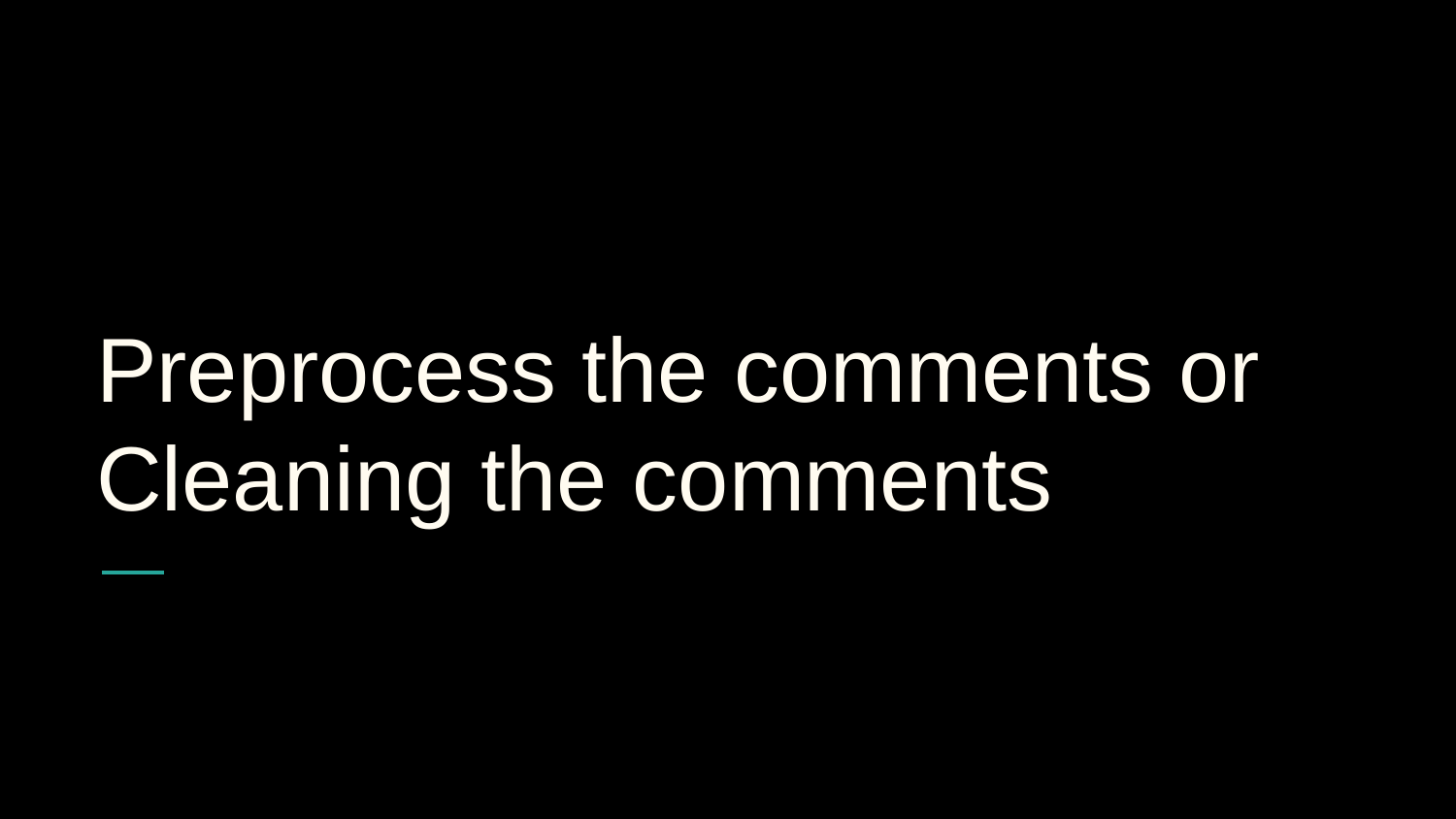

# Preprocess the comments or Cleaning the comments